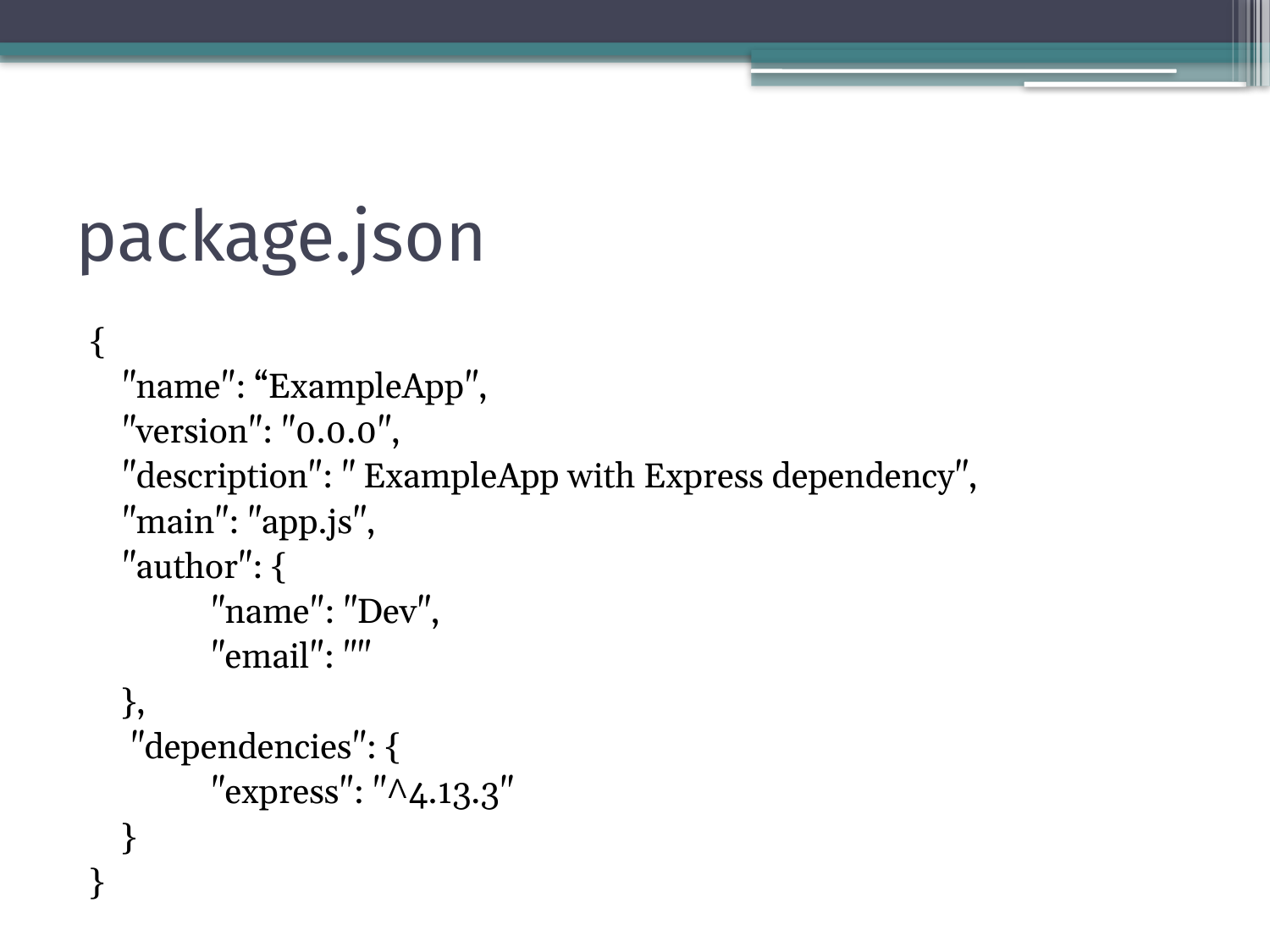

# package.json
{
	"name": “ExampleApp",
	"version": "0.0.0",
	"description": " ExampleApp with Express dependency",
	"main": "app.js",
	"author": {
		"name": "Dev",
		"email": ""
	},
	 "dependencies": {
		"express": "^4.13.3"
	}
}